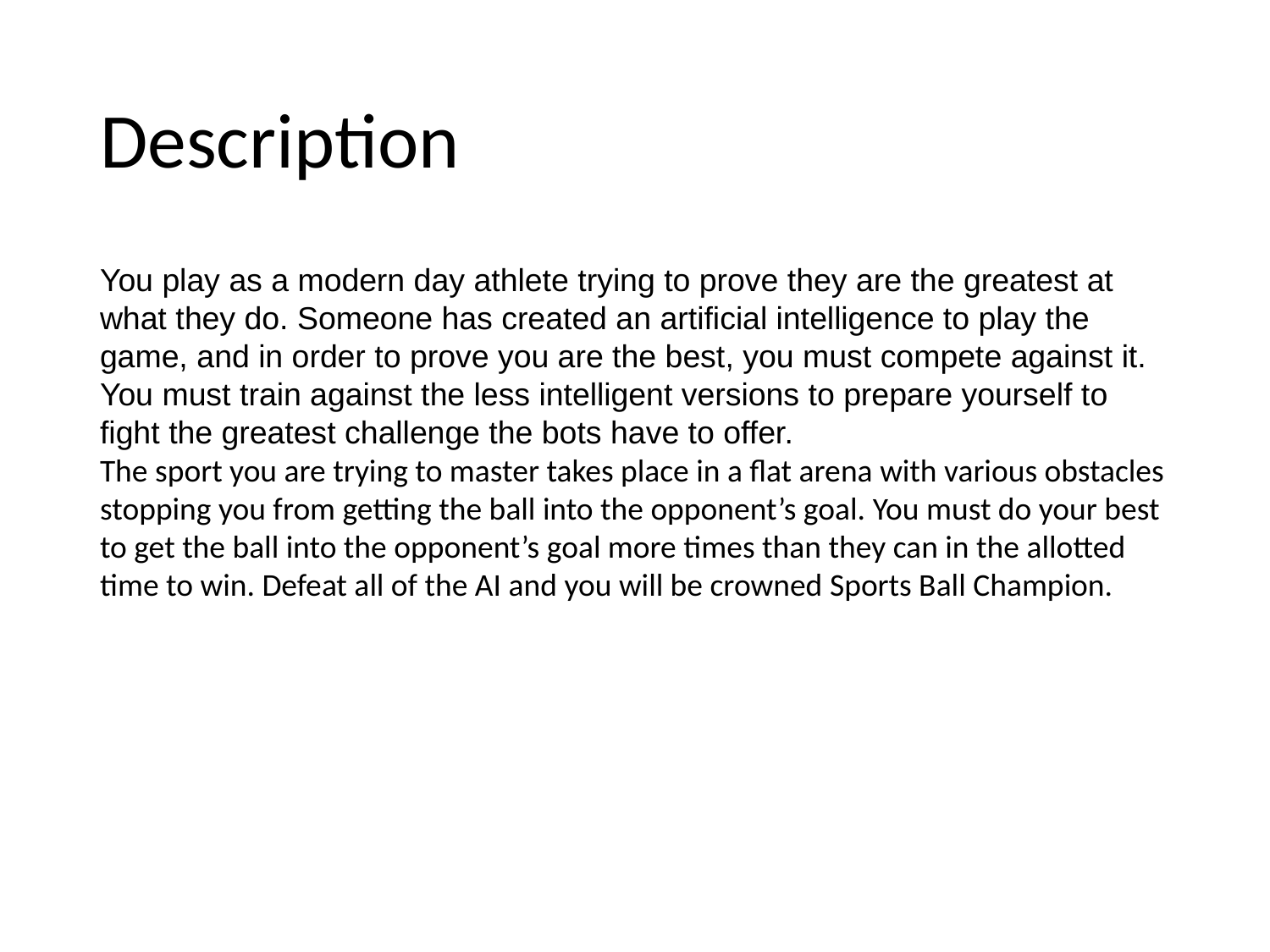

# Description
You play as a modern day athlete trying to prove they are the greatest at what they do. Someone has created an artificial intelligence to play the game, and in order to prove you are the best, you must compete against it. You must train against the less intelligent versions to prepare yourself to fight the greatest challenge the bots have to offer.
The sport you are trying to master takes place in a flat arena with various obstacles stopping you from getting the ball into the opponent’s goal. You must do your best to get the ball into the opponent’s goal more times than they can in the allotted time to win. Defeat all of the AI and you will be crowned Sports Ball Champion.